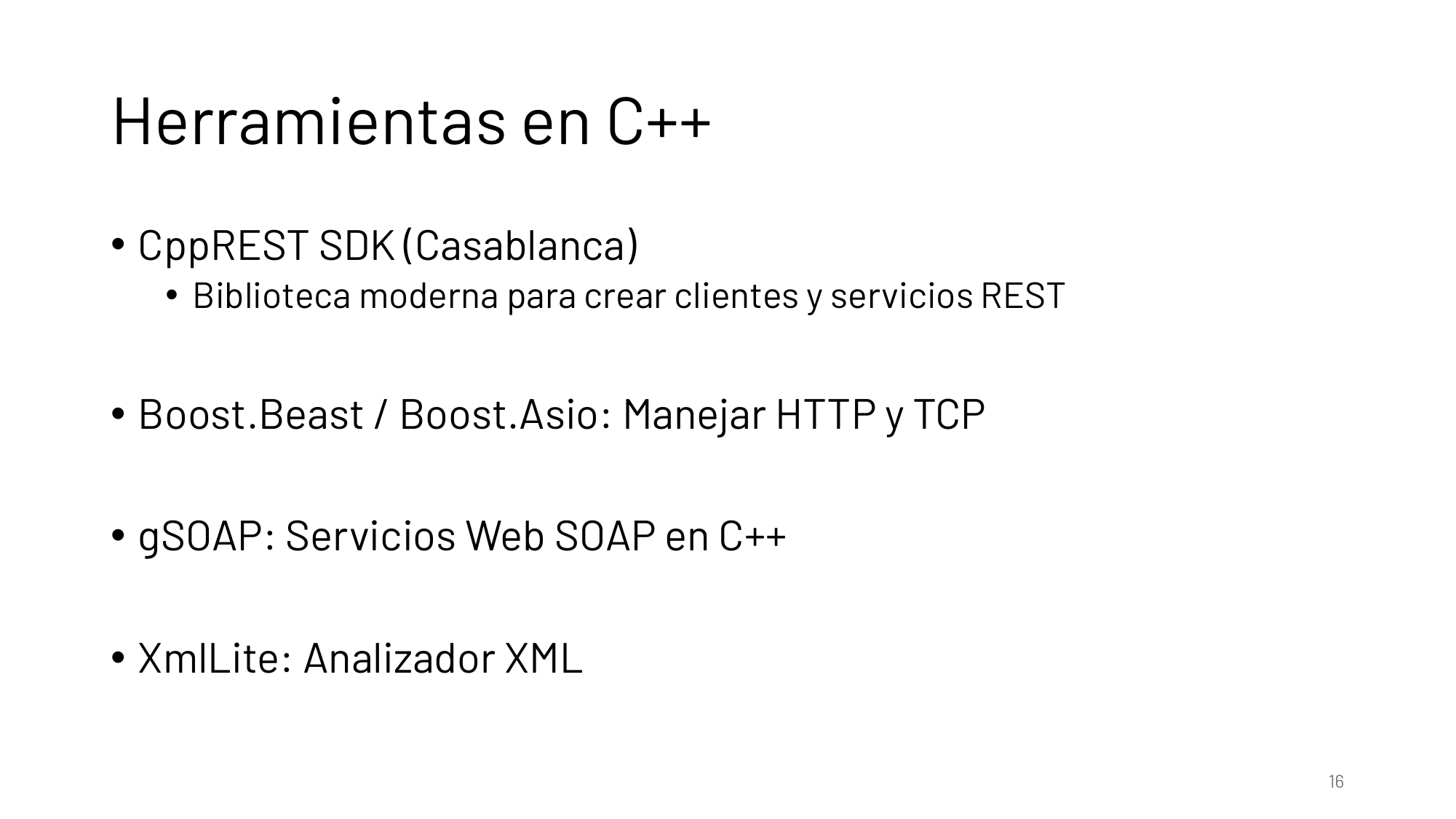

# Herramientas en C++
CppREST SDK (Casablanca)
Biblioteca moderna para crear clientes y servicios REST

Boost.Beast / Boost.Asio: Manejar HTTP y TCP

gSOAP: Servicios Web SOAP en C++

XmlLite: Analizador XML
16